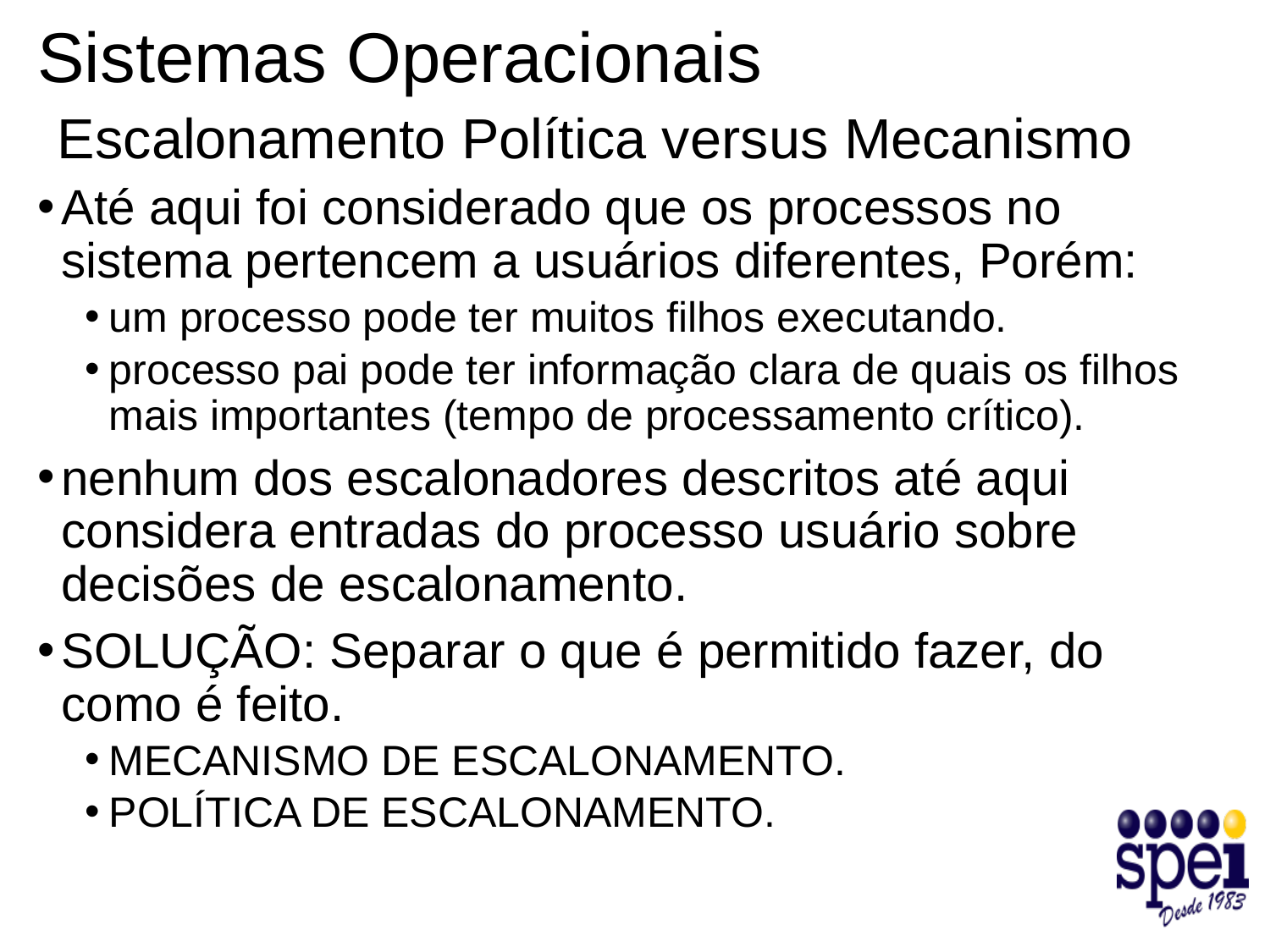

# Sistemas Operacionais Escalonamento Política versus Mecanismo
Até aqui foi considerado que os processos no sistema pertencem a usuários diferentes, Porém:
um processo pode ter muitos filhos executando.
processo pai pode ter informação clara de quais os filhos mais importantes (tempo de processamento crítico).
nenhum dos escalonadores descritos até aqui considera entradas do processo usuário sobre decisões de escalonamento.
SOLUÇÃO: Separar o que é permitido fazer, do como é feito.
MECANISMO DE ESCALONAMENTO.
POLÍTICA DE ESCALONAMENTO.